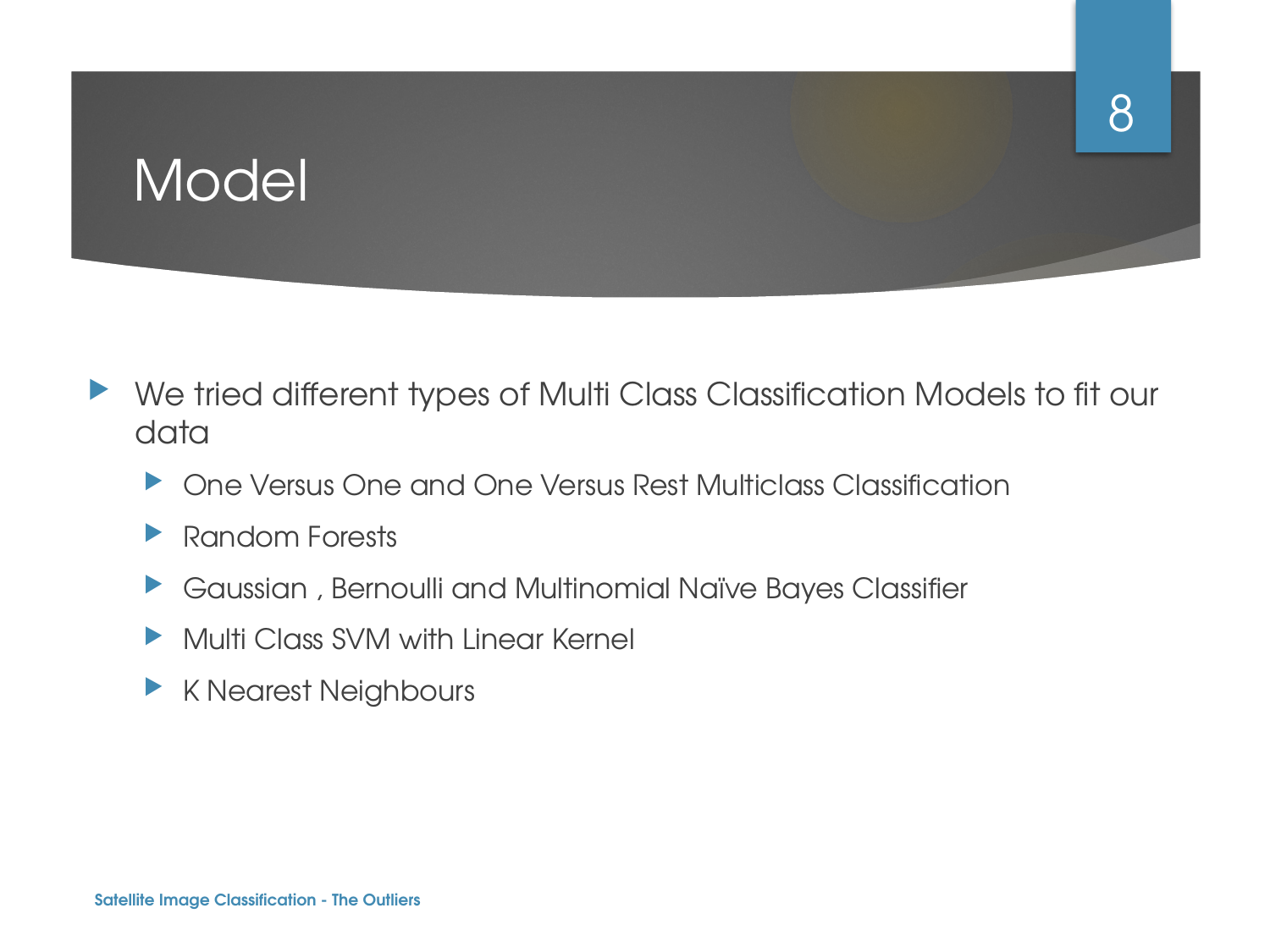

8
# Model

We tried different types of Multi Class Classification Models to fit our data
One Versus One and One Versus Rest Multiclass Classification
Random Forests
Gaussian , Bernoulli and Multinomial Naïve Bayes Classifier
Multi Class SVM with Linear Kernel
K Nearest Neighbours
Satellite Image Classification - The Outliers